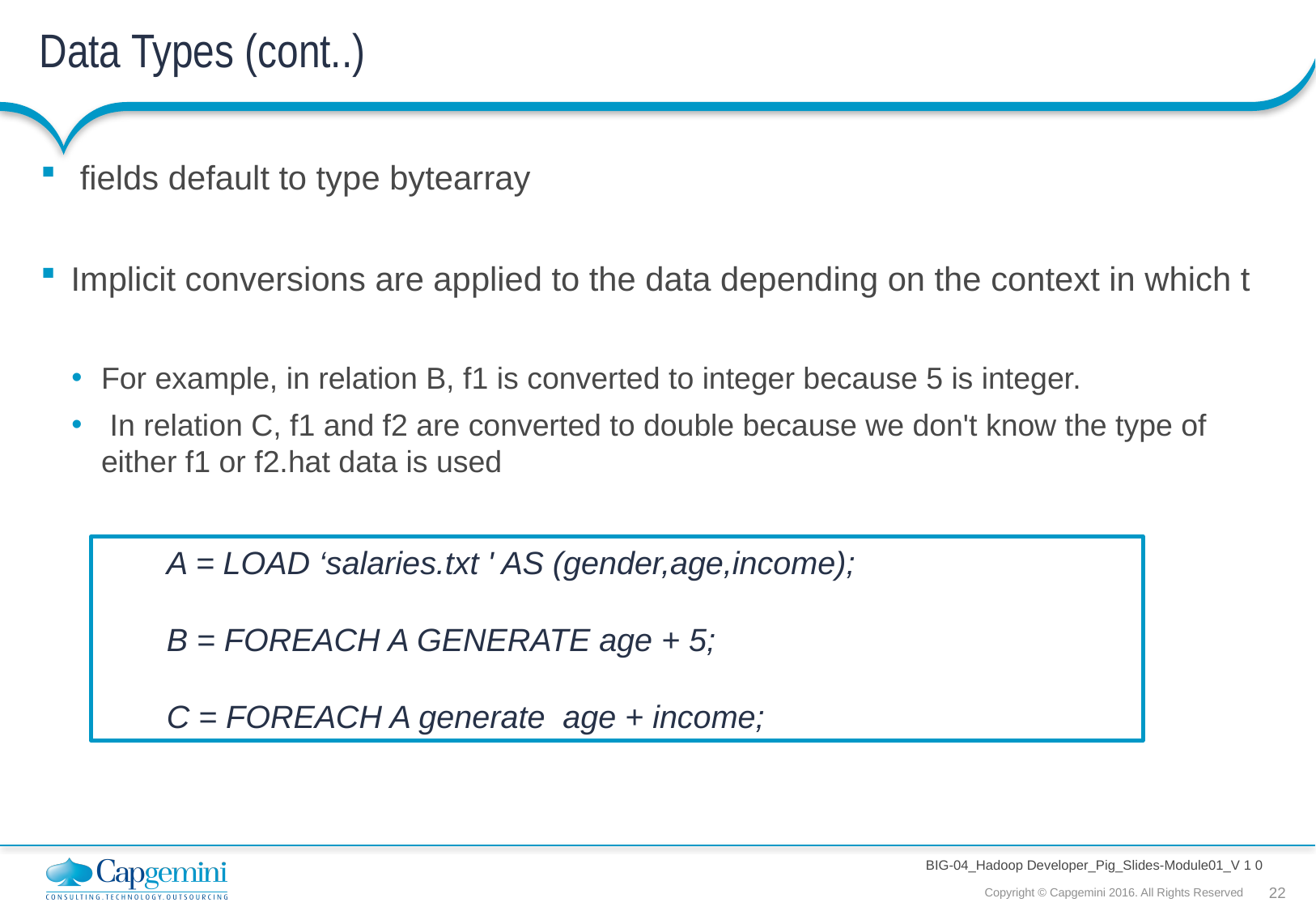

# Data Types (cont..)
 fields default to type bytearray

Implicit conversions are applied to the data depending on the context in which t

For example, in relation B, f1 is converted to integer because 5 is integer.
 In relation C, f1 and f2 are converted to double because we don't know the type of either f1 or f2.hat data is used

A = LOAD ‘salaries.txt ' AS (gender,age,income);

B = FOREACH A GENERATE age + 5;

C = FOREACH A generate  age + income;